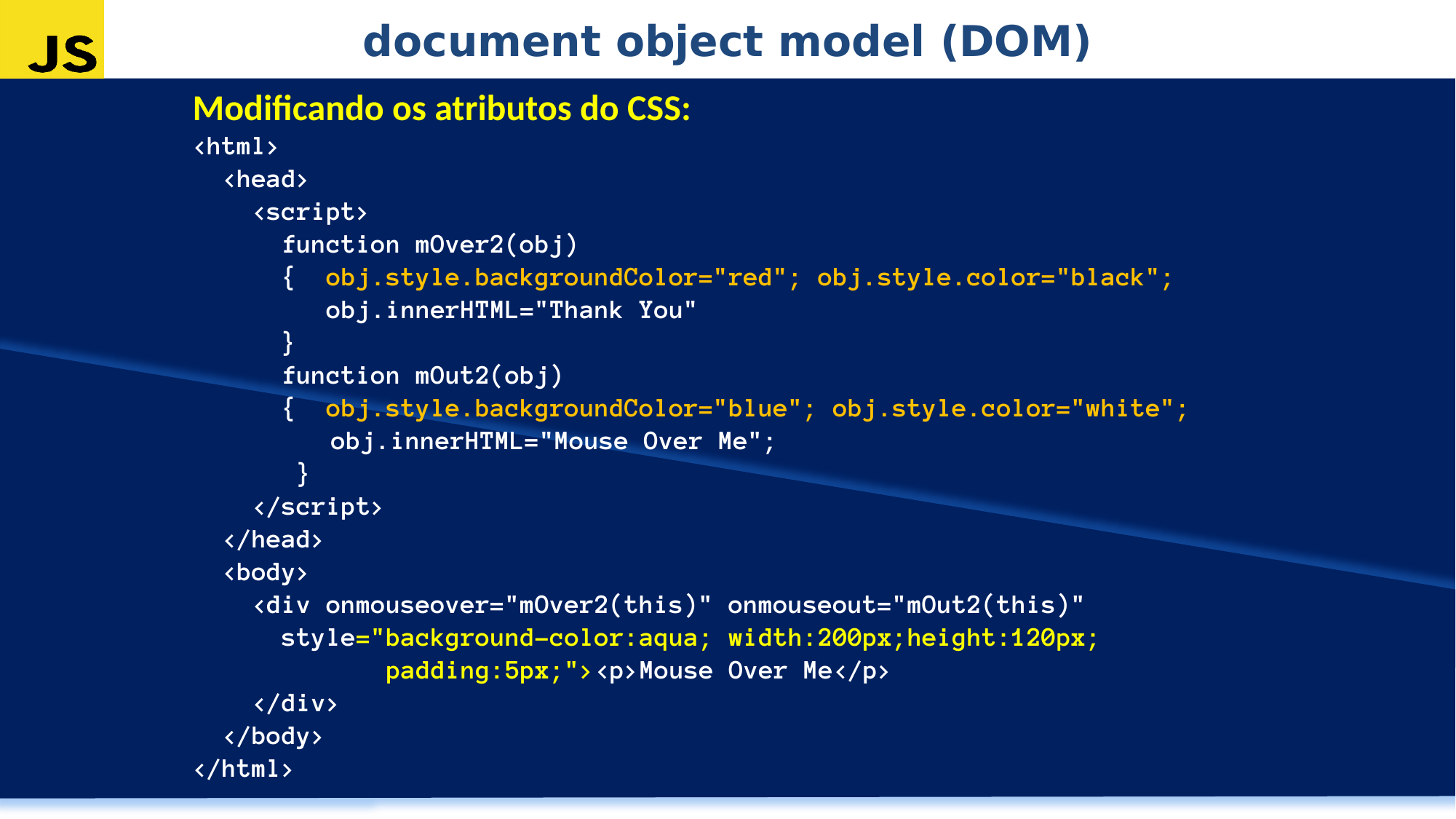

document object model (DOM)
Modificando os atributos do CSS:
<html>
  <head>
    <script>
      function mOver2(obj)
      {  obj.style.backgroundColor="red"; obj.style.color="black";
         obj.innerHTML="Thank You"
      }
      function mOut2(obj)
      {  obj.style.backgroundColor="blue"; obj.style.color="white";
	  obj.innerHTML="Mouse Over Me";
       }
    </script>
  </head>
  <body>
    <div onmouseover="mOver2(this)" onmouseout="mOut2(this)"
      style="background-color:aqua; width:200px;height:120px;
             padding:5px;"><p>Mouse Over Me</p>
    </div>
  </body>
</html>